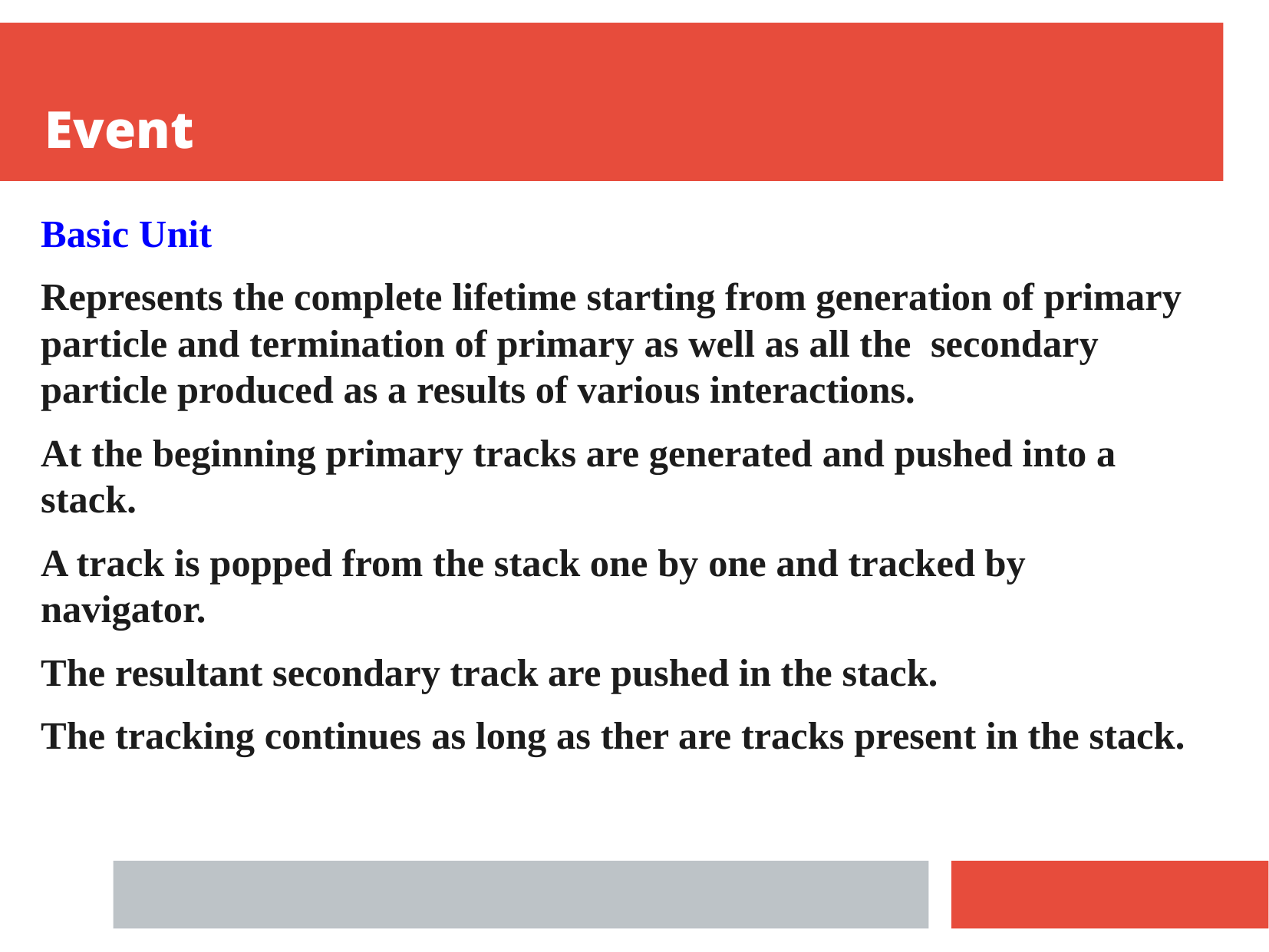

Event
Basic Unit
Represents the complete lifetime starting from generation of primary particle and termination of primary as well as all the  secondary particle produced as a results of various interactions.
At the beginning primary tracks are generated and pushed into a stack.
A track is popped from the stack one by one and tracked by navigator.
The resultant secondary track are pushed in the stack.
The tracking continues as long as ther are tracks present in the stack.